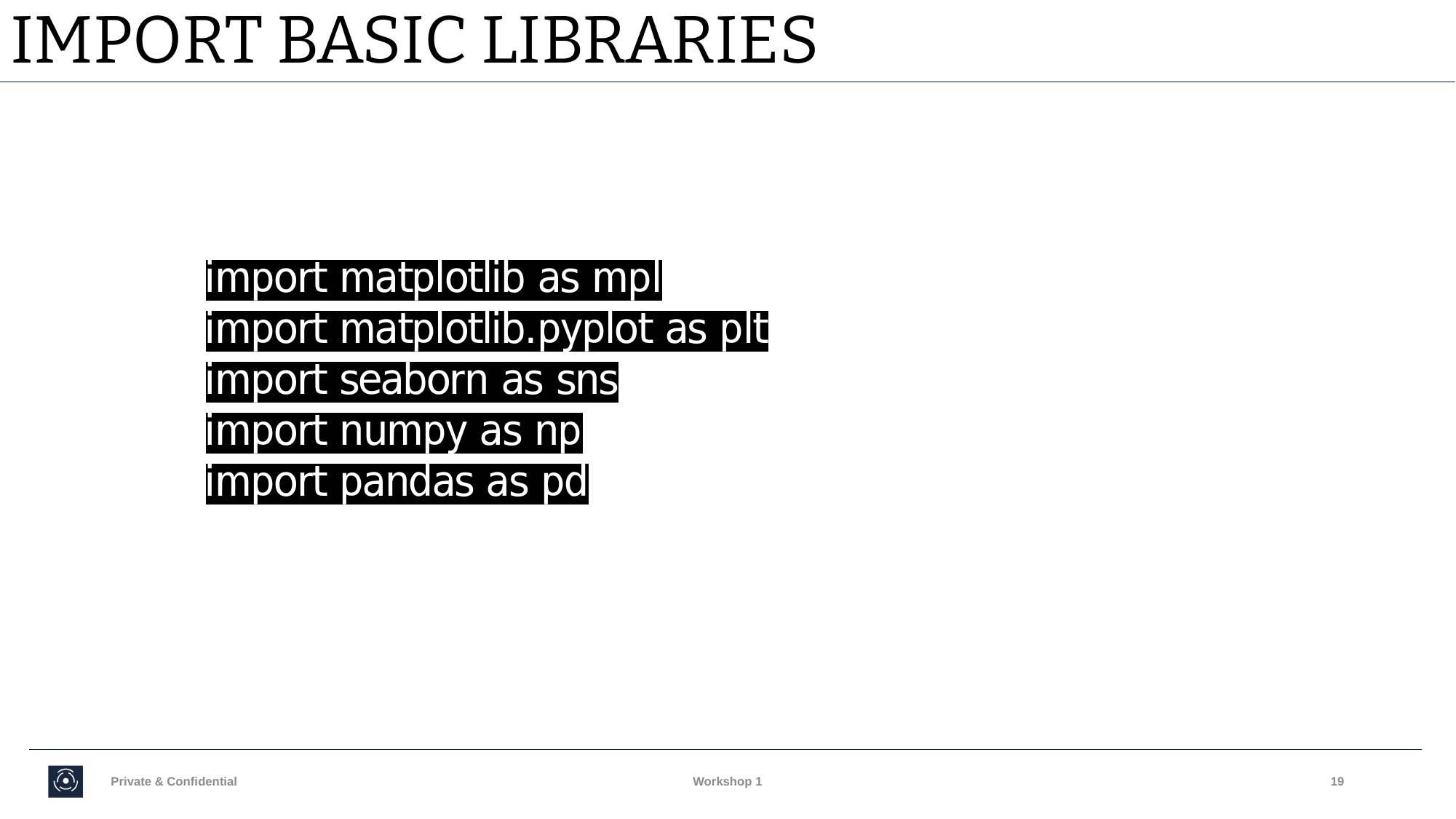

#
IMPORT BASIC LIBRARIES
import matplotlib as mpl
import matplotlib.pyplot as plt
import seaborn as sns
import numpy as np
import pandas as pd

Private & Confidential
Workshop 1
19